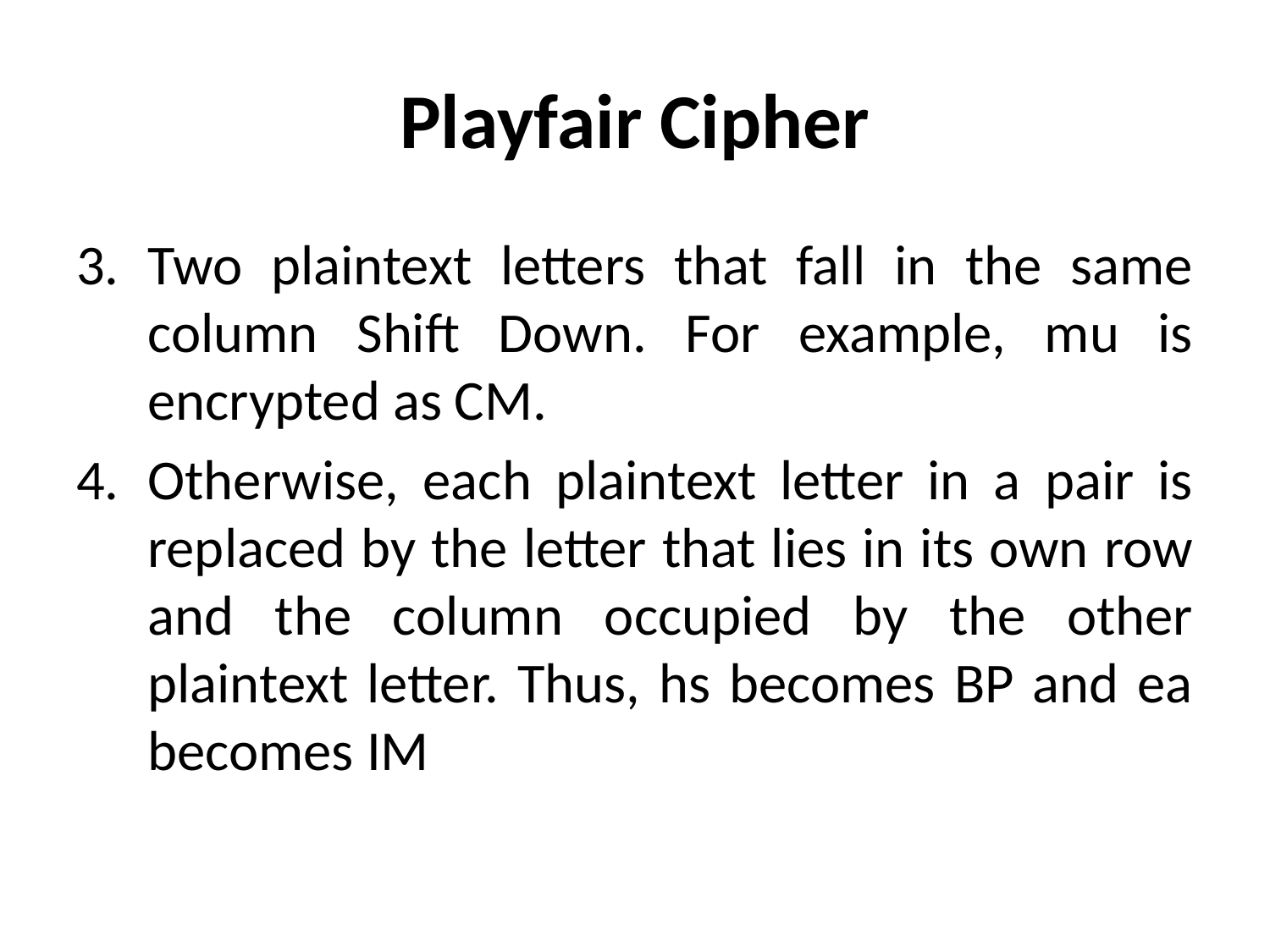

# Playfair Cipher
Two plaintext letters that fall in the same column Shift Down. For example, mu is encrypted as CM.
Otherwise, each plaintext letter in a pair is replaced by the letter that lies in its own row and the column occupied by the other plaintext letter. Thus, hs becomes BP and ea becomes IM